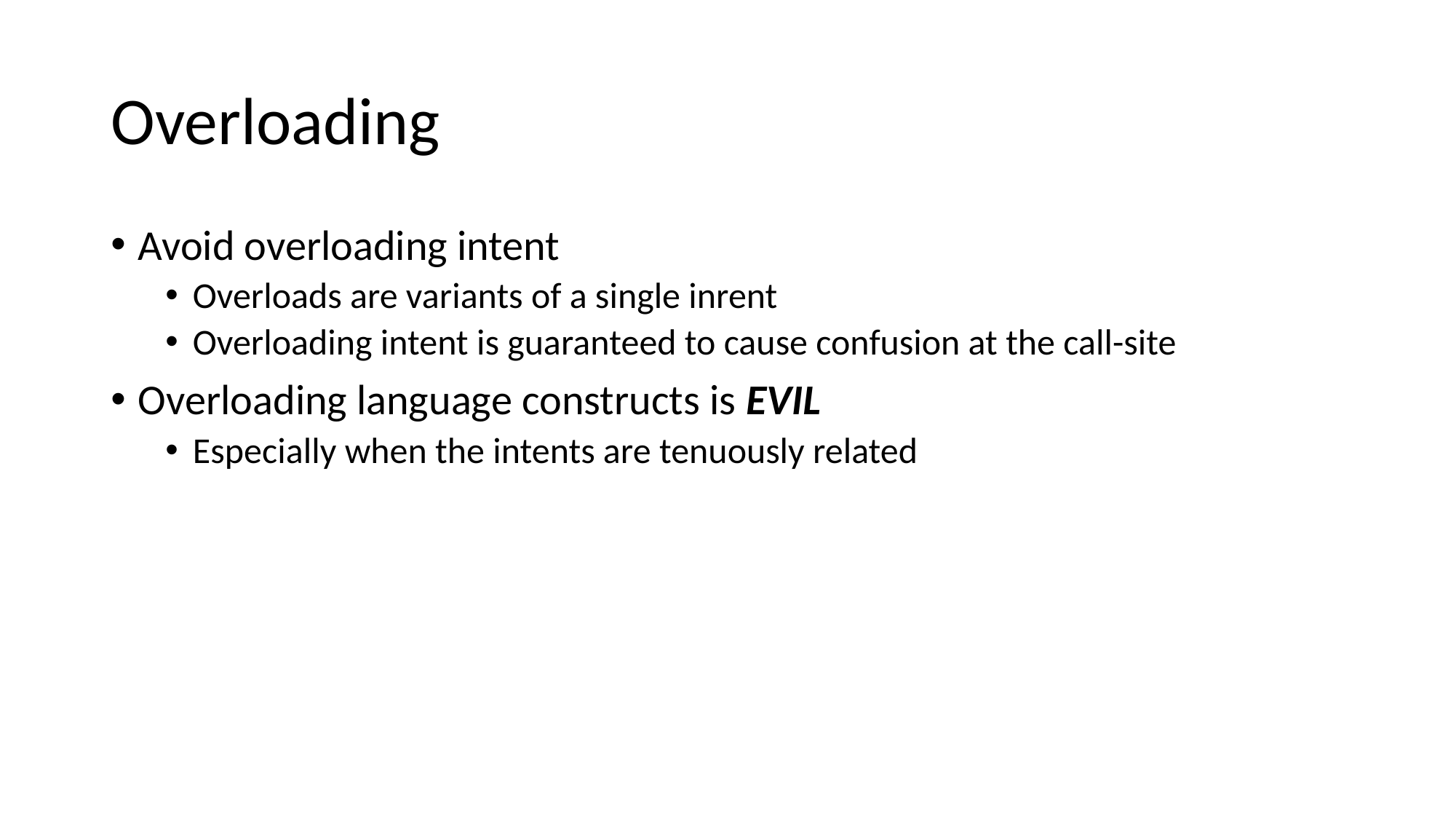

# Overloading
Avoid overloading intent
Overloads are variants of a single inrent
Overloading intent is guaranteed to cause confusion at the call-site
Overloading language constructs is EVIL
Especially when the intents are tenuously related